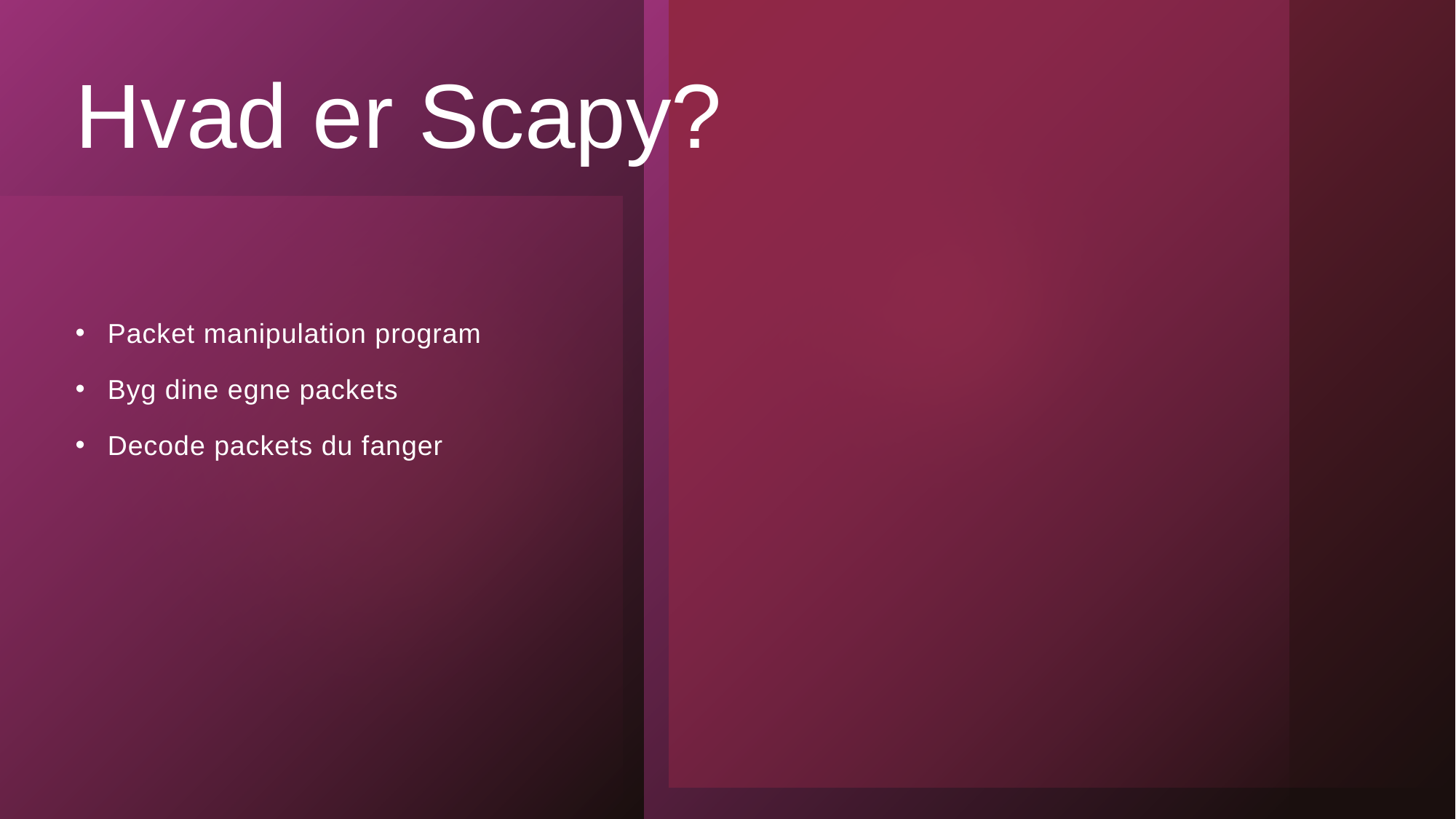

# Hvad er Scapy?
Packet manipulation program
Byg dine egne packets
Decode packets du fanger